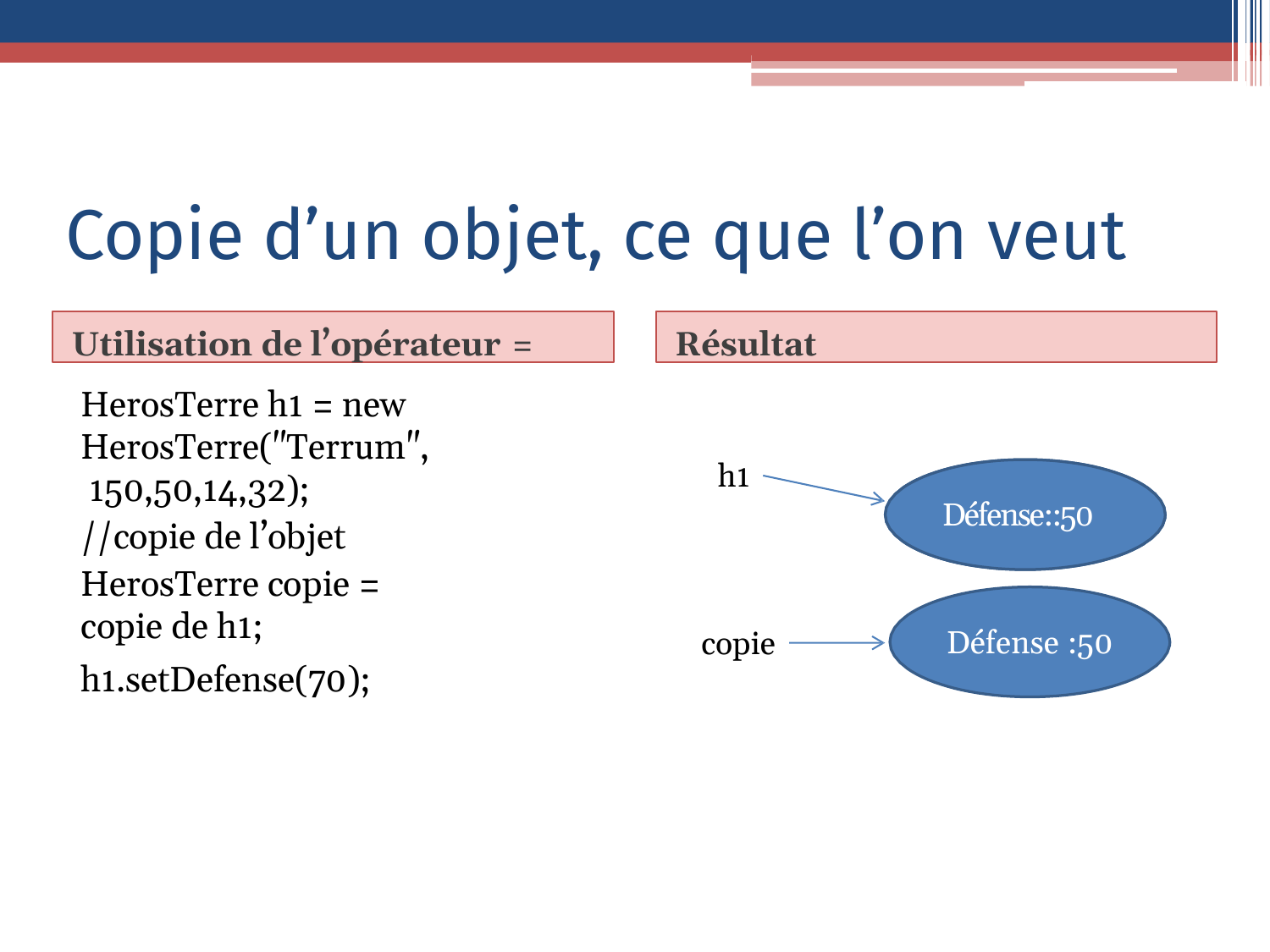

# Copie d’un objet, ce que l’on veut
Utilisation de l’opérateur =
Résultat
HerosTerre h1 = new  HerosTerre("Terrum",  150,50,14,32);
//copie de l’objet
HerosTerre copie = copie de h1;
h1

Défense::50

Défense :50
copie

h1.setDefense(70);